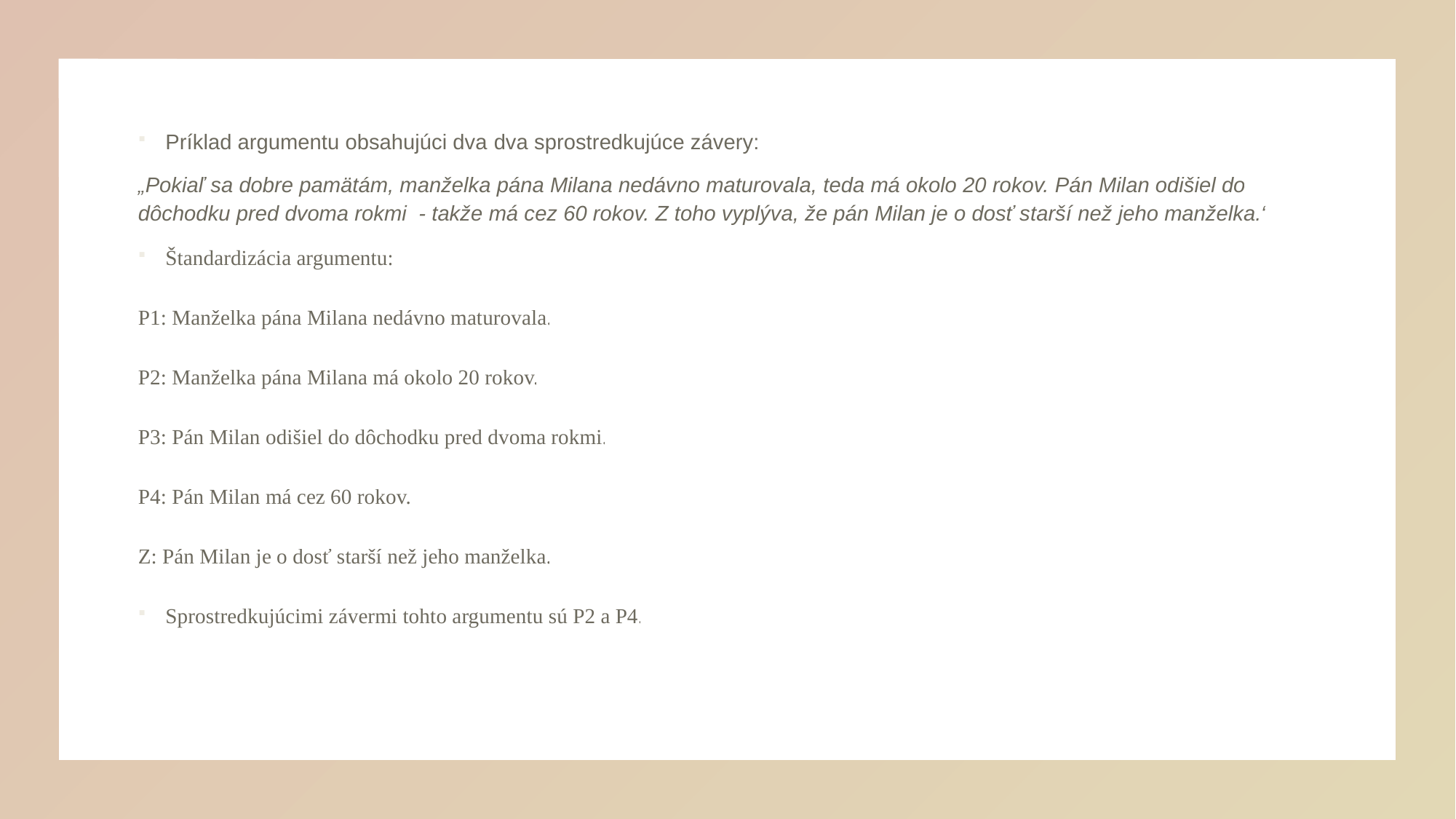

#
Príklad argumentu obsahujúci dva dva sprostredkujúce závery:
„Pokiaľ sa dobre pamätám, manželka pána Milana nedávno maturovala, teda má okolo 20 rokov. Pán Milan odišiel do dôchodku pred dvoma rokmi  - takže má cez 60 rokov. Z toho vyplýva, že pán Milan je o dosť starší než jeho manželka.“
Štandardizácia argumentu:
P1: Manželka pána Milana nedávno maturovala.
P2: Manželka pána Milana má okolo 20 rokov.
P3: Pán Milan odišiel do dôchodku pred dvoma rokmi.
P4: Pán Milan má cez 60 rokov.
Z: Pán Milan je o dosť starší než jeho manželka.
Sprostredkujúcimi závermi tohto argumentu sú P2 a P4.